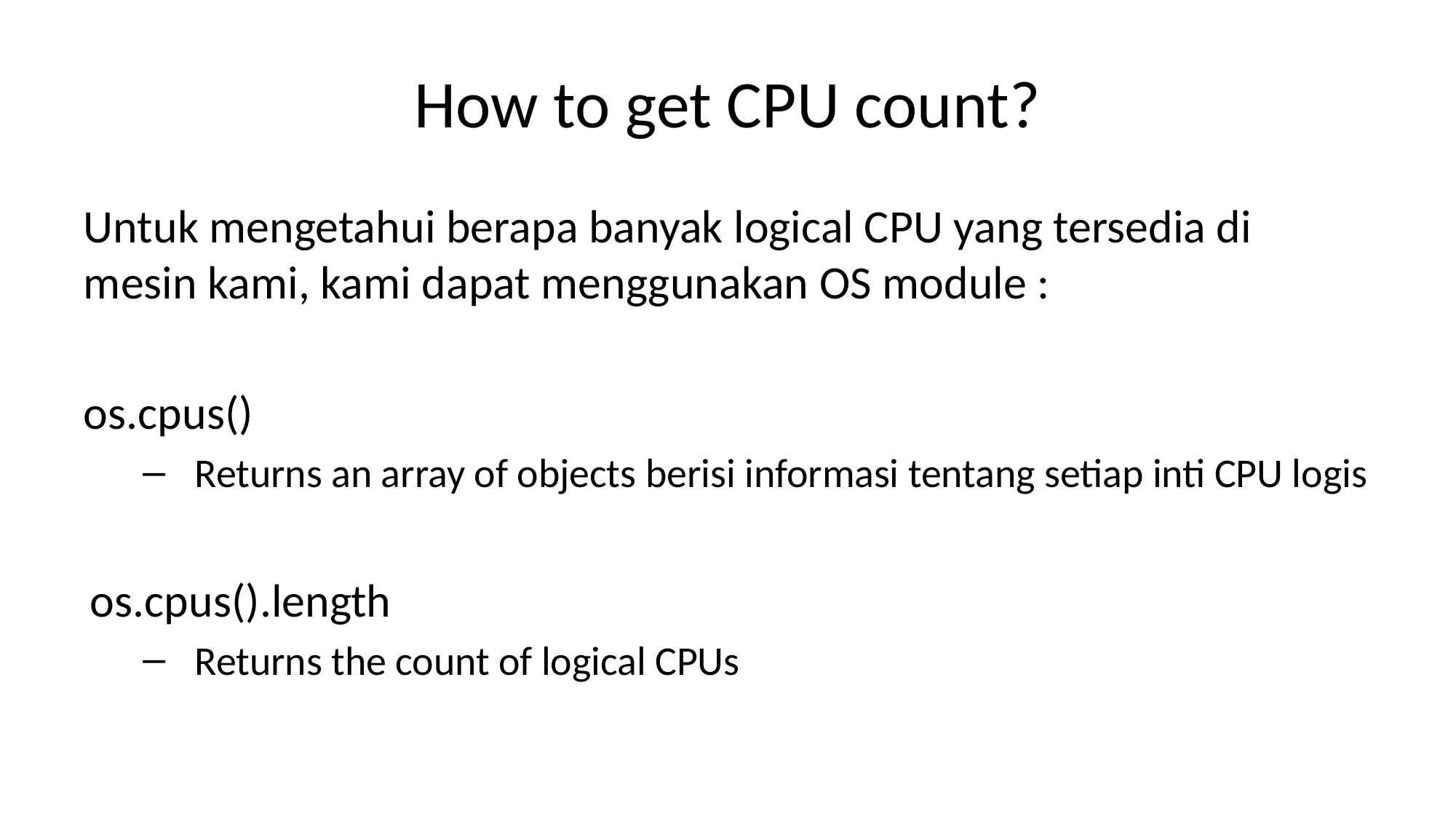

# How to get CPU count?
Untuk mengetahui berapa banyak logical CPU yang tersedia di mesin kami, kami dapat menggunakan OS module :

os.cpus()
Returns an array of objects berisi informasi tentang setiap inti CPU logis

os.cpus().length
Returns the count of logical CPUs